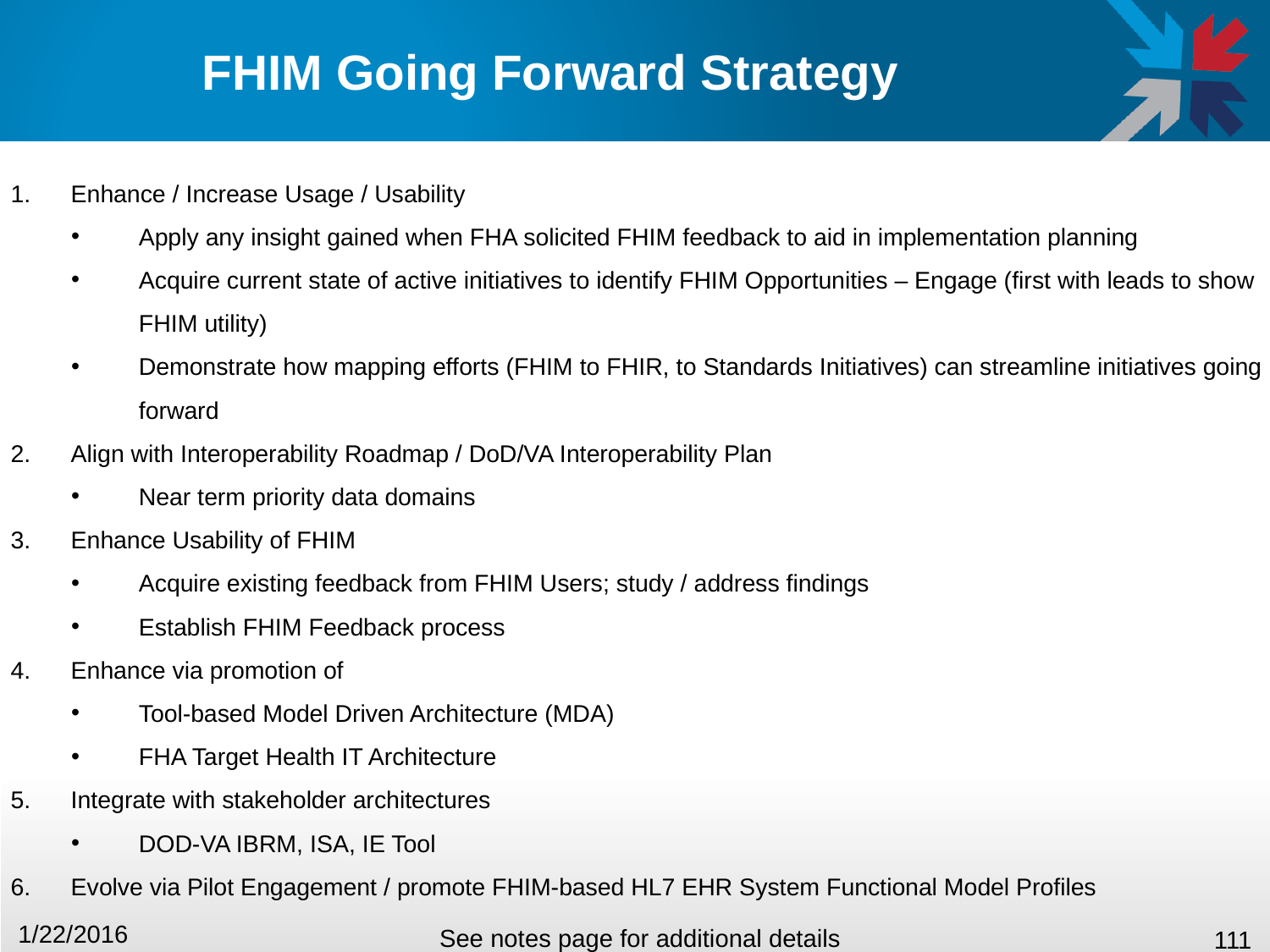

# FHIM Going Forward Strategy
Enhance / Increase Usage / Usability
Apply any insight gained when FHA solicited FHIM feedback to aid in implementation planning
Acquire current state of active initiatives to identify FHIM Opportunities – Engage (first with leads to show FHIM utility)
Demonstrate how mapping efforts (FHIM to FHIR, to Standards Initiatives) can streamline initiatives going forward
Align with Interoperability Roadmap / DoD/VA Interoperability Plan
Near term priority data domains
Enhance Usability of FHIM
Acquire existing feedback from FHIM Users; study / address findings
Establish FHIM Feedback process
Enhance via promotion of
Tool-based Model Driven Architecture (MDA)
FHA Target Health IT Architecture
Integrate with stakeholder architectures
DOD-VA IBRM, ISA, IE Tool
Evolve via Pilot Engagement / promote FHIM-based HL7 EHR System Functional Model Profiles
1/22/2016
See notes page for additional details
111